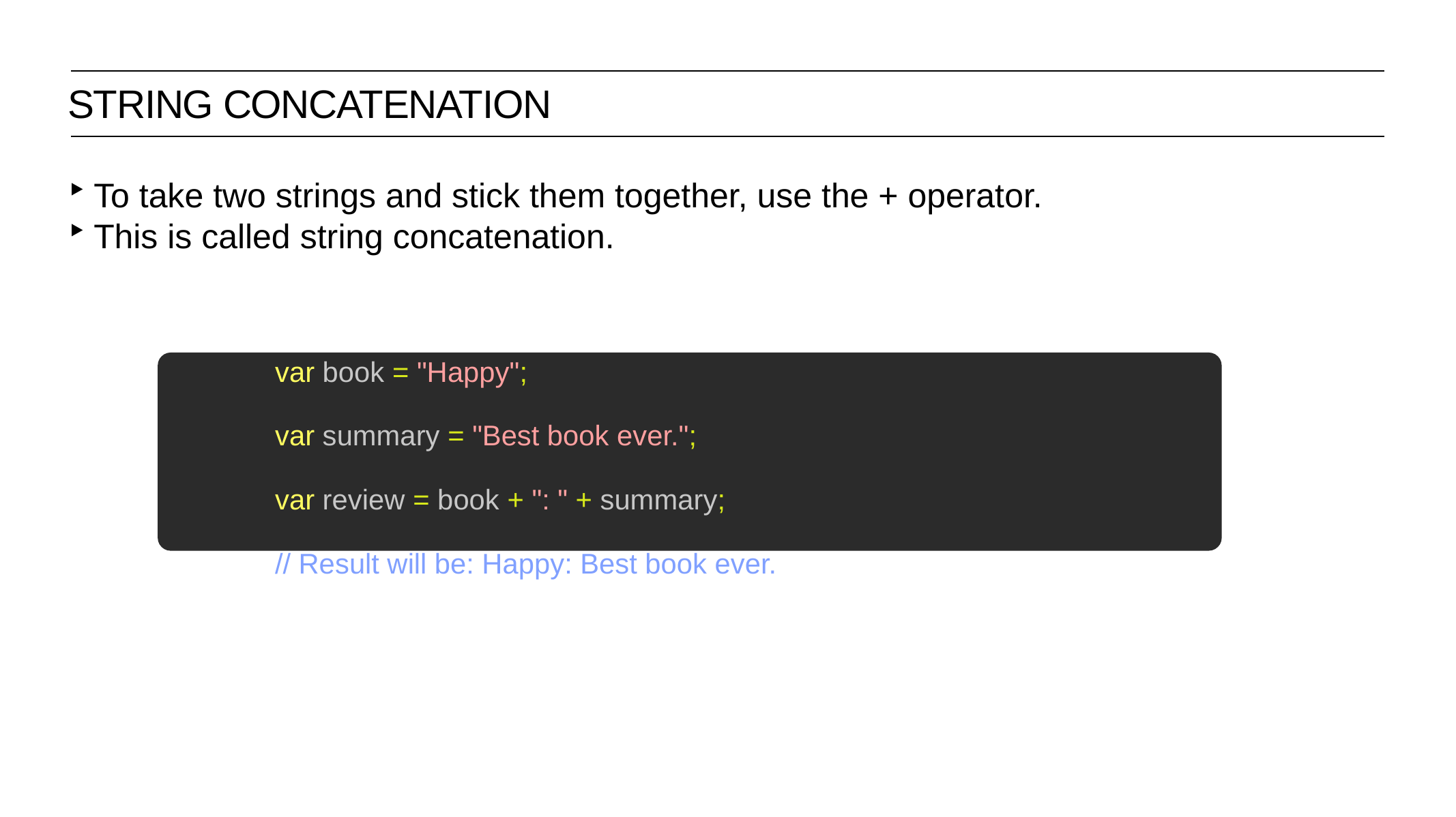

string Concatenation

To take two strings and stick them together, use the + operator.
This is called string concatenation.

var book = "Happy";
var summary = "Best book ever.";
var review = book + ": " + summary;
// Result will be: Happy: Best book ever.